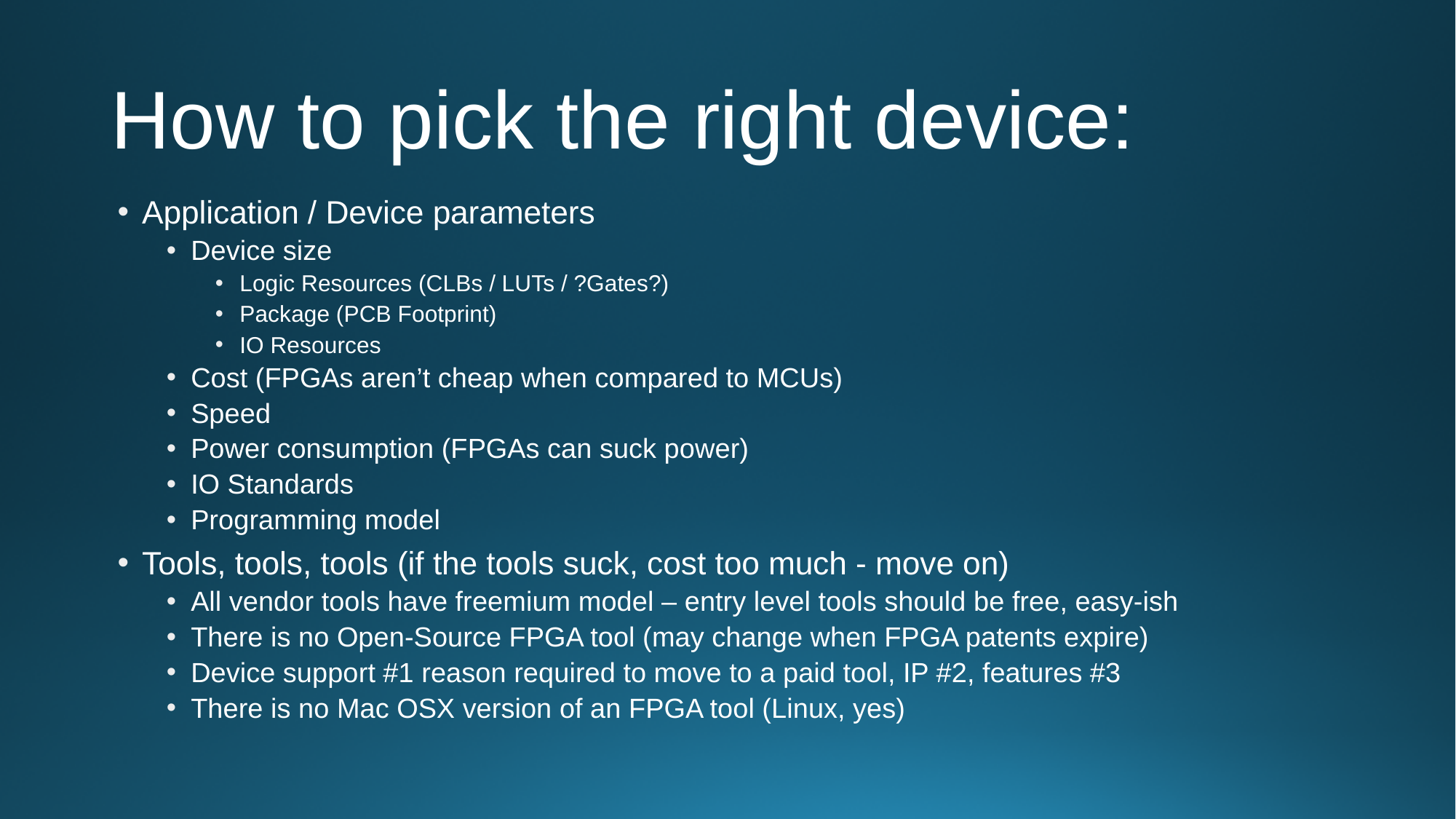

# How to pick the right device:
Application / Device parameters
Device size
Logic Resources (CLBs / LUTs / ?Gates?)
Package (PCB Footprint)
IO Resources
Cost (FPGAs aren’t cheap when compared to MCUs)
Speed
Power consumption (FPGAs can suck power)
IO Standards
Programming model
Tools, tools, tools (if the tools suck, cost too much - move on)
All vendor tools have freemium model – entry level tools should be free, easy-ish
There is no Open-Source FPGA tool (may change when FPGA patents expire)
Device support #1 reason required to move to a paid tool, IP #2, features #3
There is no Mac OSX version of an FPGA tool (Linux, yes)